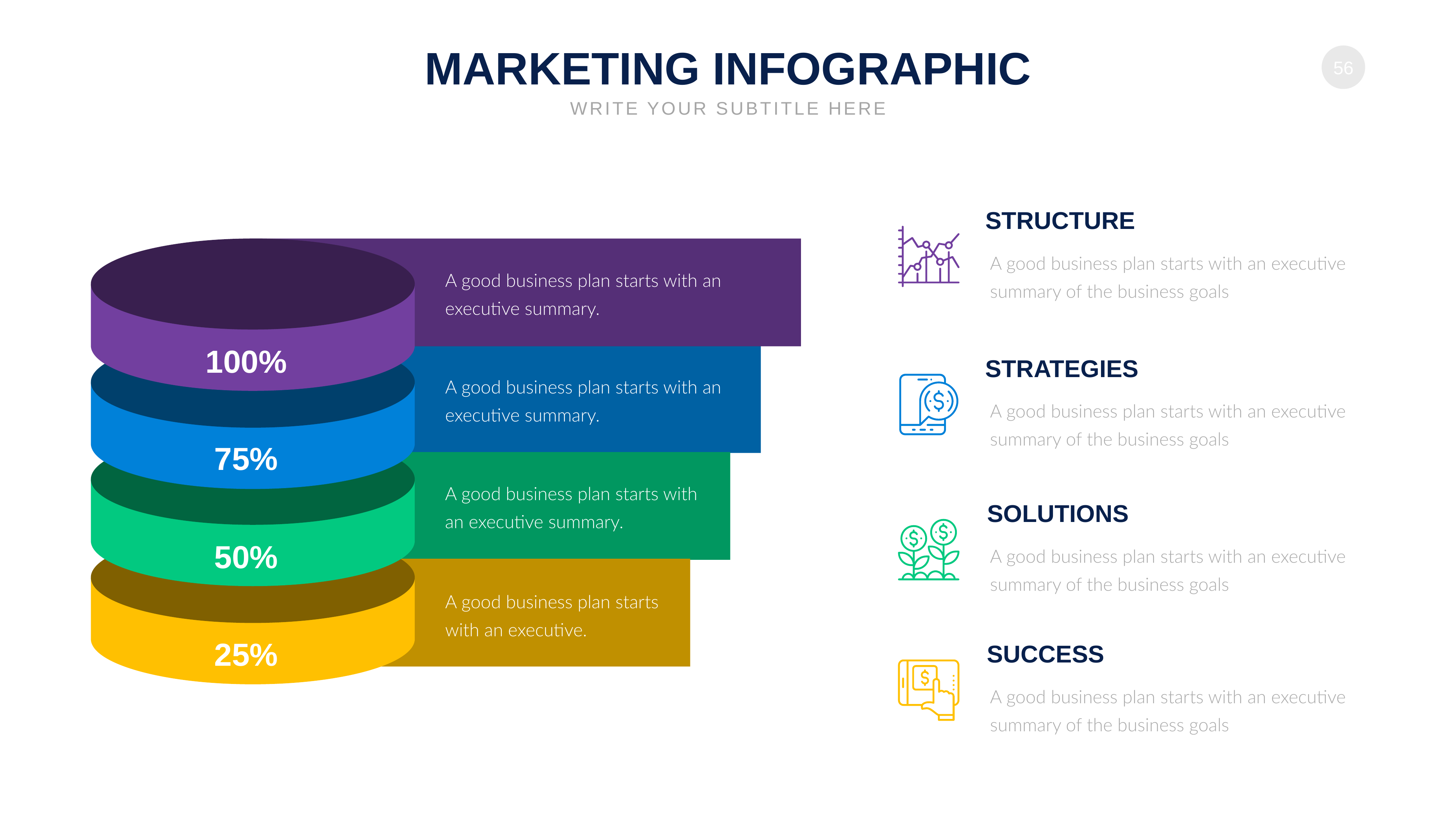

MARKETING INFOGRAPHIC
WRITE YOUR SUBTITLE HERE
STRUCTURE

A good business plan starts with an executive summary of the business goals
A good business plan starts with an executive summary.
100%
STRATEGIES
A good business plan starts with an executive summary.

A good business plan starts with an executive summary of the business goals
75%
A good business plan starts with an executive summary.
SOLUTIONS

A good business plan starts with an executive summary of the business goals
50%
A good business plan starts with an executive.
25%
SUCCESS

A good business plan starts with an executive summary of the business goals